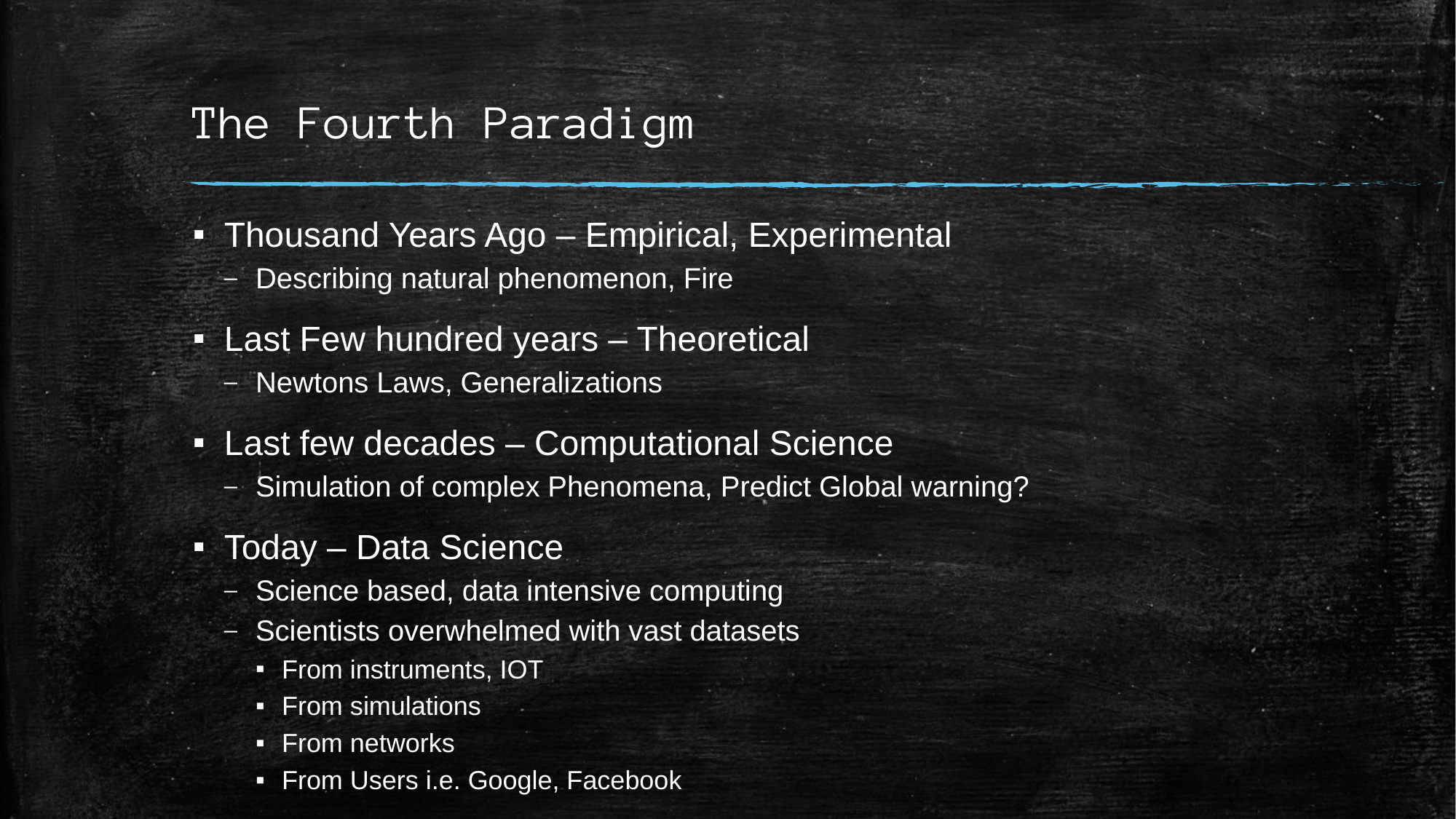

# The Fourth Paradigm
Thousand Years Ago – Empirical, Experimental
Describing natural phenomenon, Fire
Last Few hundred years – Theoretical
Newtons Laws, Generalizations
Last few decades – Computational Science
Simulation of complex Phenomena, Predict Global warning?
Today – Data Science
Science based, data intensive computing
Scientists overwhelmed with vast datasets
From instruments, IOT
From simulations
From networks
From Users i.e. Google, Facebook